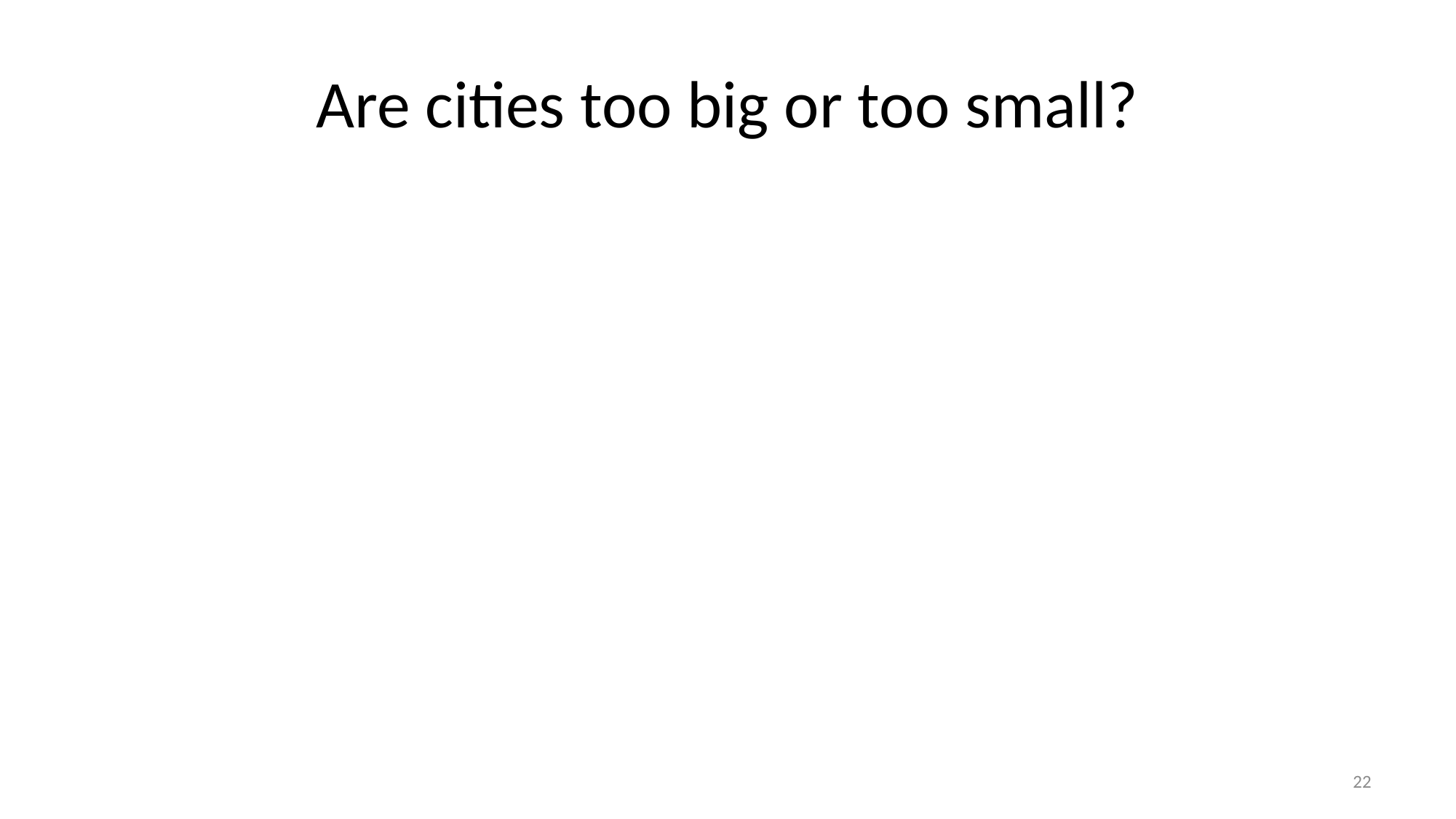

# Are cities too big or too small?

22